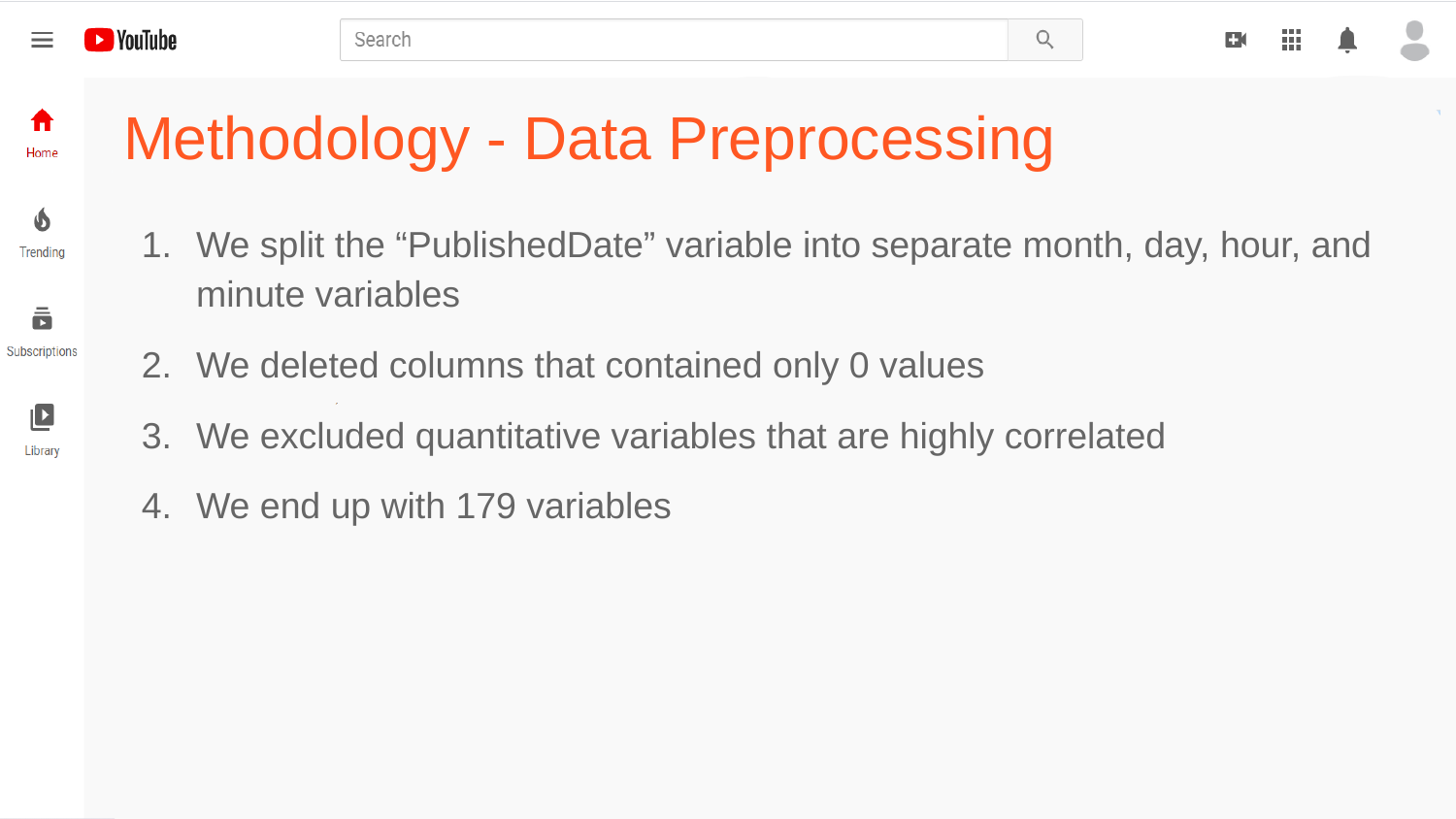

# Methodology - Data Preprocessing

We split the “PublishedDate” variable into separate month, day, hour, and minute variables
We deleted columns that contained only 0 values
We excluded quantitative variables that are highly correlated
We end up with 179 variables